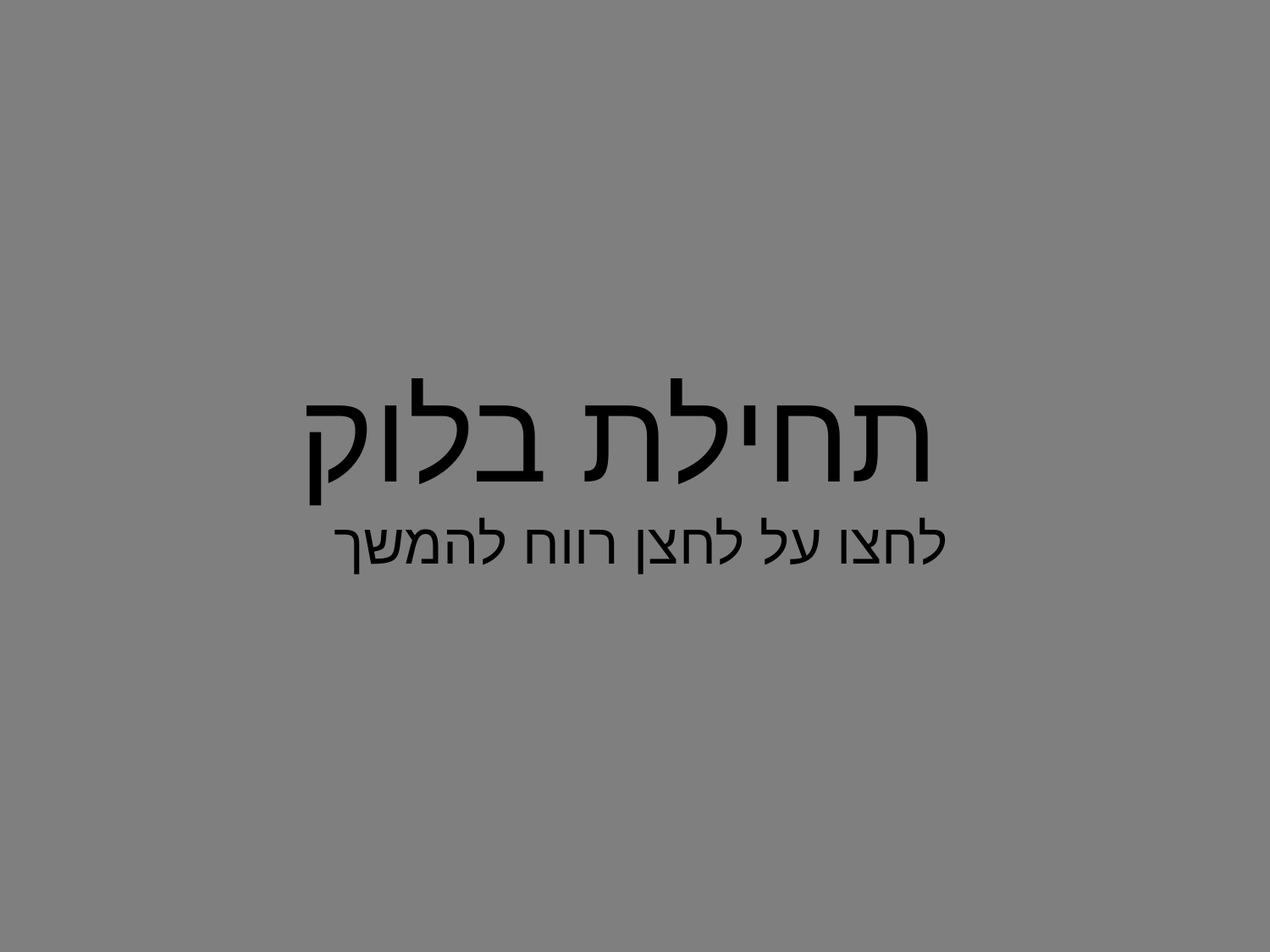

תחילת בלוק
לחצו על לחצן רווח להמשך